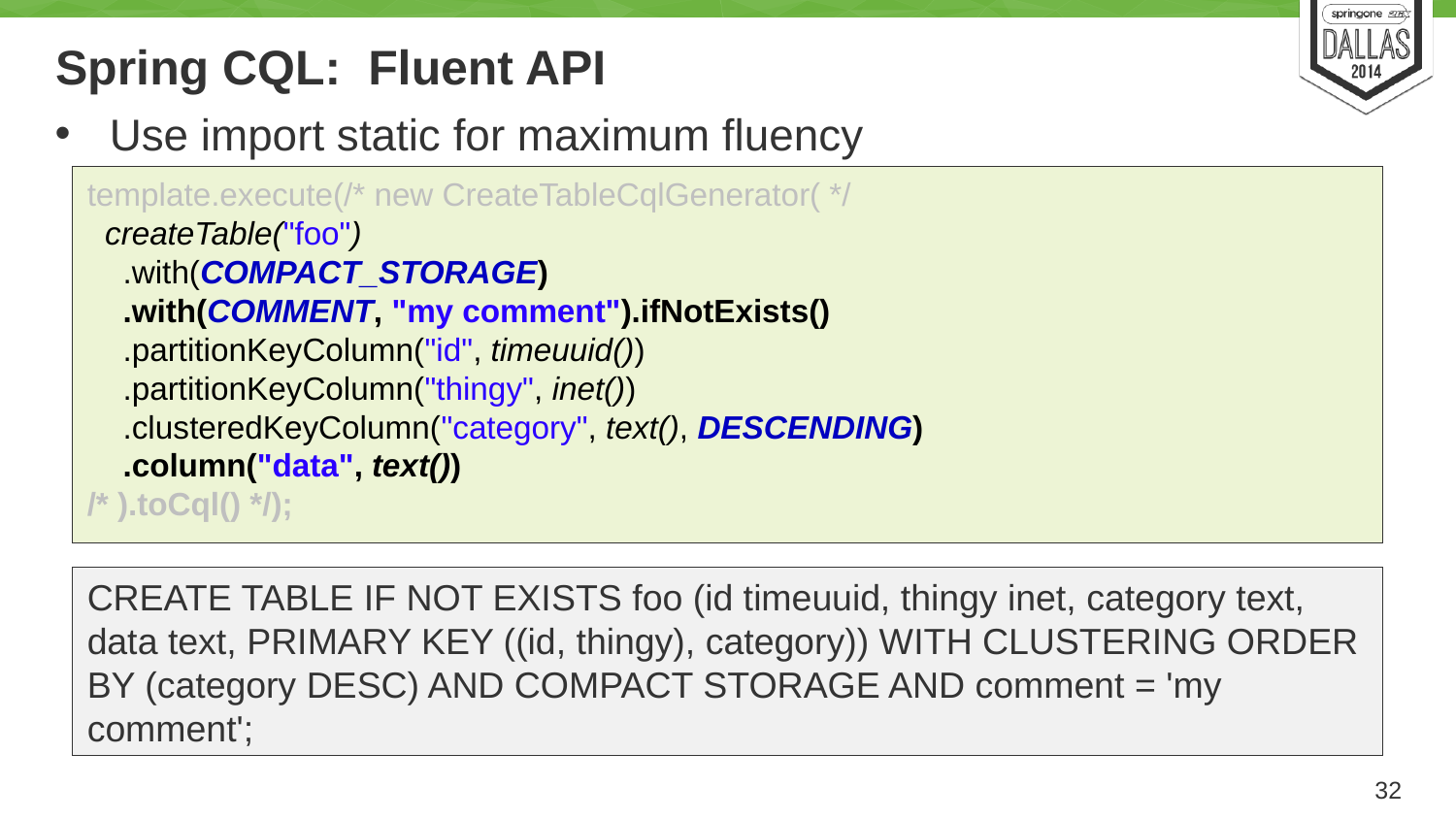

# Spring CQL:  Fluent API
Use import static for maximum fluency
template.execute(/* new CreateTableCqlGenerator( */
  createTable("foo")
    .with(COMPACT_STORAGE)
    .with(COMMENT, "my comment").ifNotExists()
    .partitionKeyColumn("id", timeuuid())
    .partitionKeyColumn("thingy", inet())
    .clusteredKeyColumn("category", text(), DESCENDING)
    .column("data", text())
/* ).toCql() */);

CREATE TABLE IF NOT EXISTS foo (id timeuuid, thingy inet, category text, data text, PRIMARY KEY ((id, thingy), category)) WITH CLUSTERING ORDER BY (category DESC) AND COMPACT STORAGE AND comment = 'my comment';
32